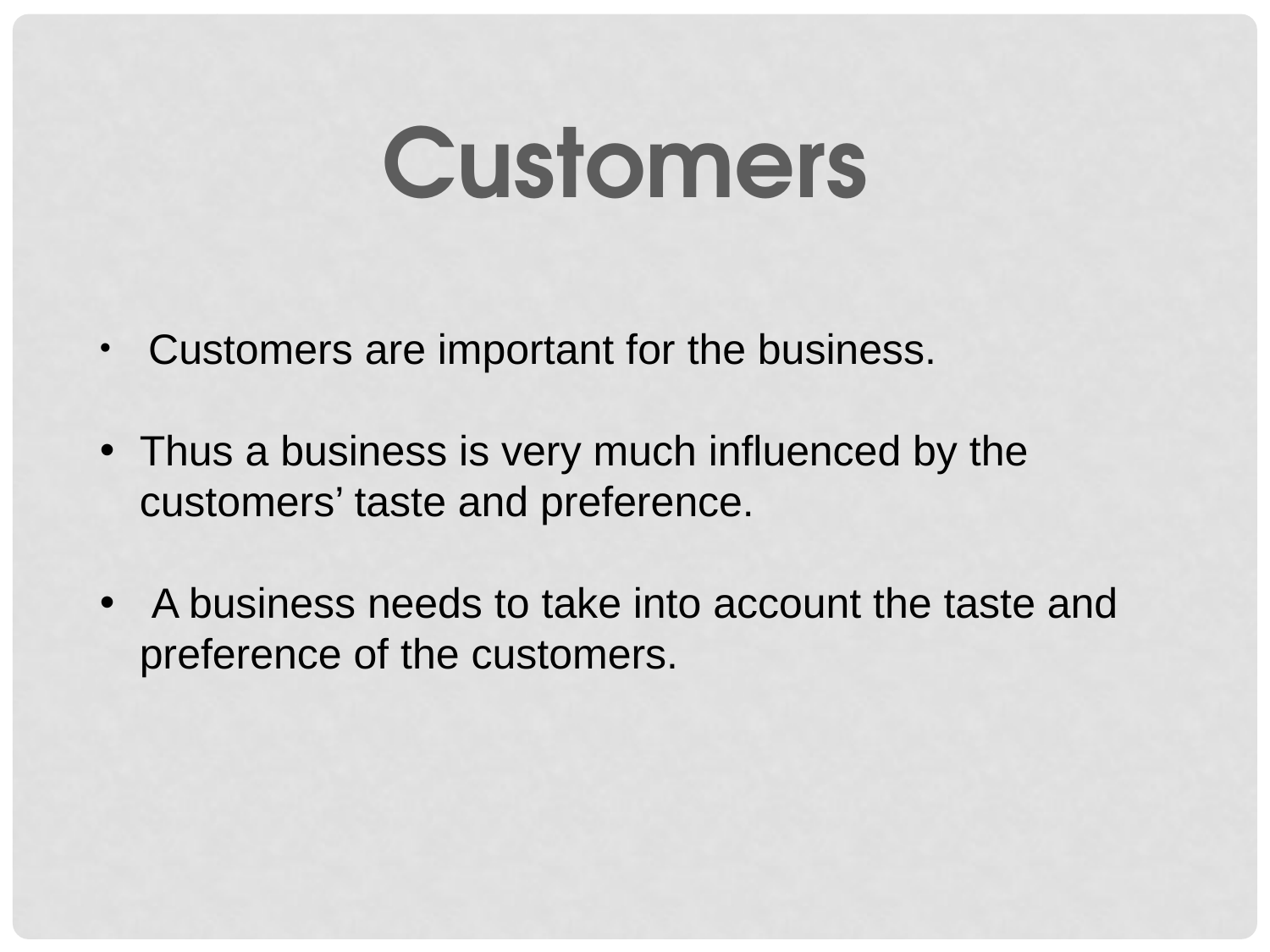

Customers
 Customers are important for the business.

Thus a business is very much influenced by the customers’ taste and preference.

 A business needs to take into account the taste and preference of the customers.